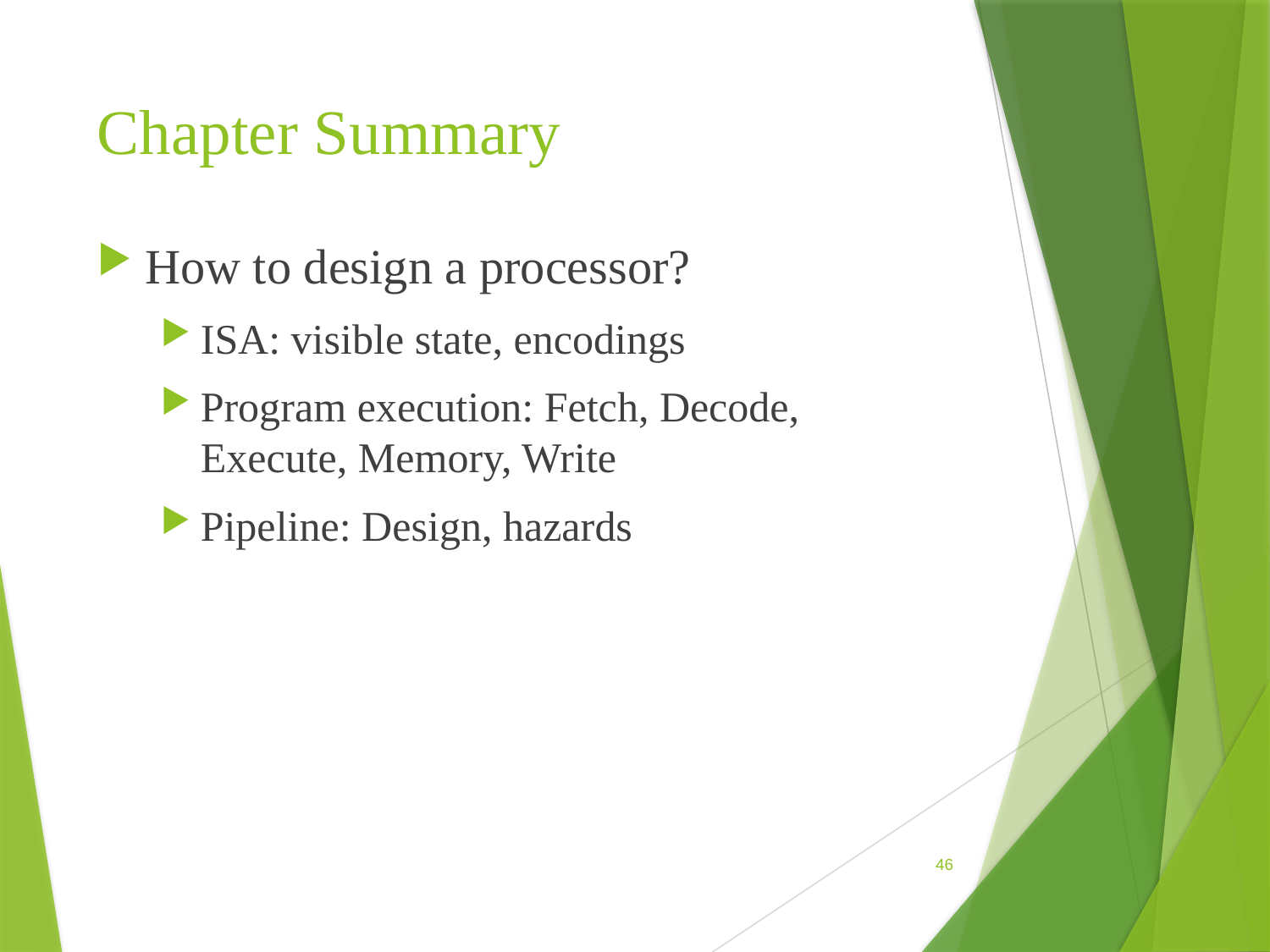

# Chapter Summary
How to design a processor?
ISA: visible state, encodings
Program execution: Fetch, Decode, Execute, Memory, Write
Pipeline: Design, hazards

46